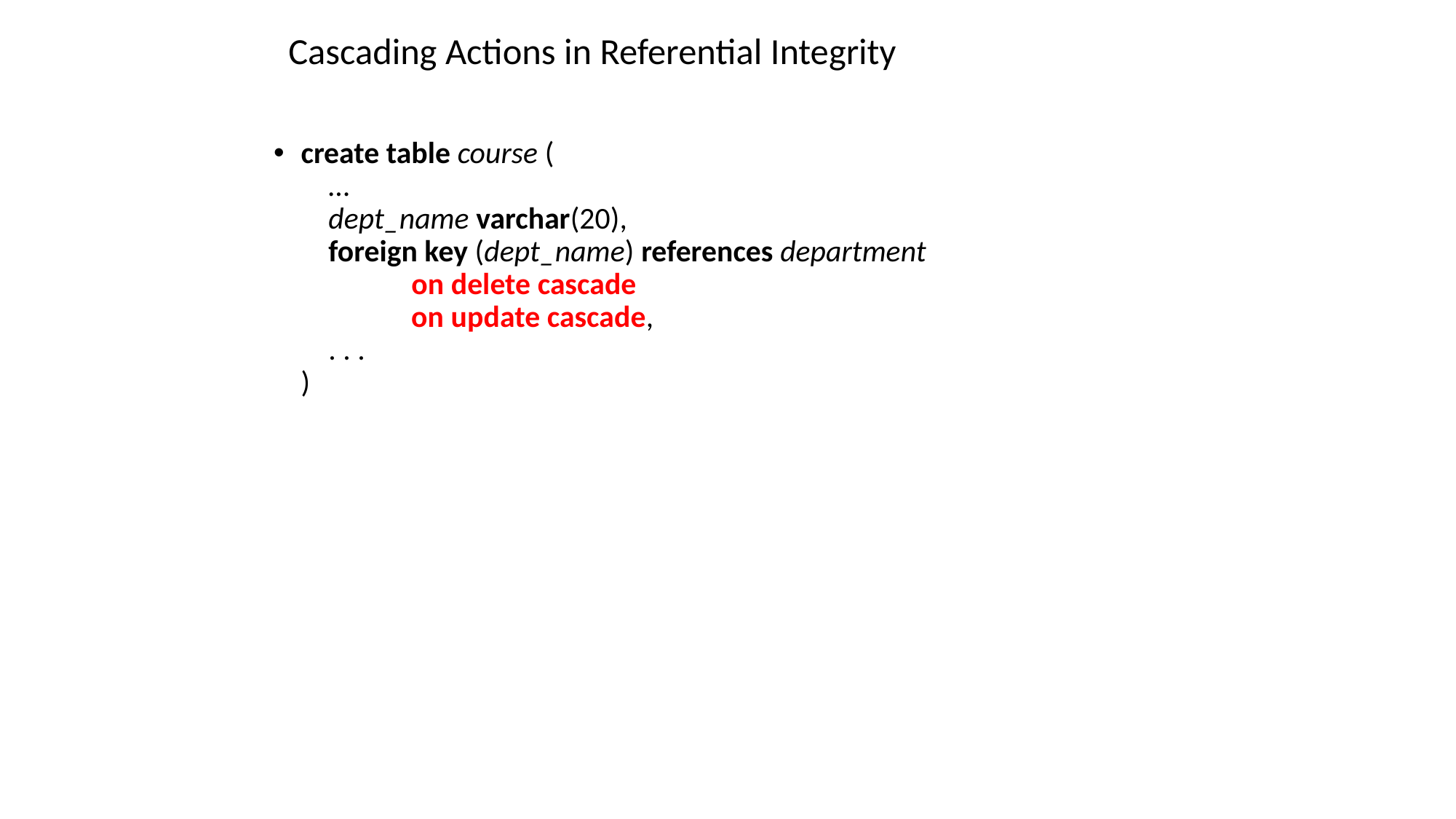

# Cascading Actions in Referential Integrity
create table course (
    …
    dept_name varchar(20),
    foreign key (dept_name) references department
                on delete cascade
                on update cascade,
    . . .
)